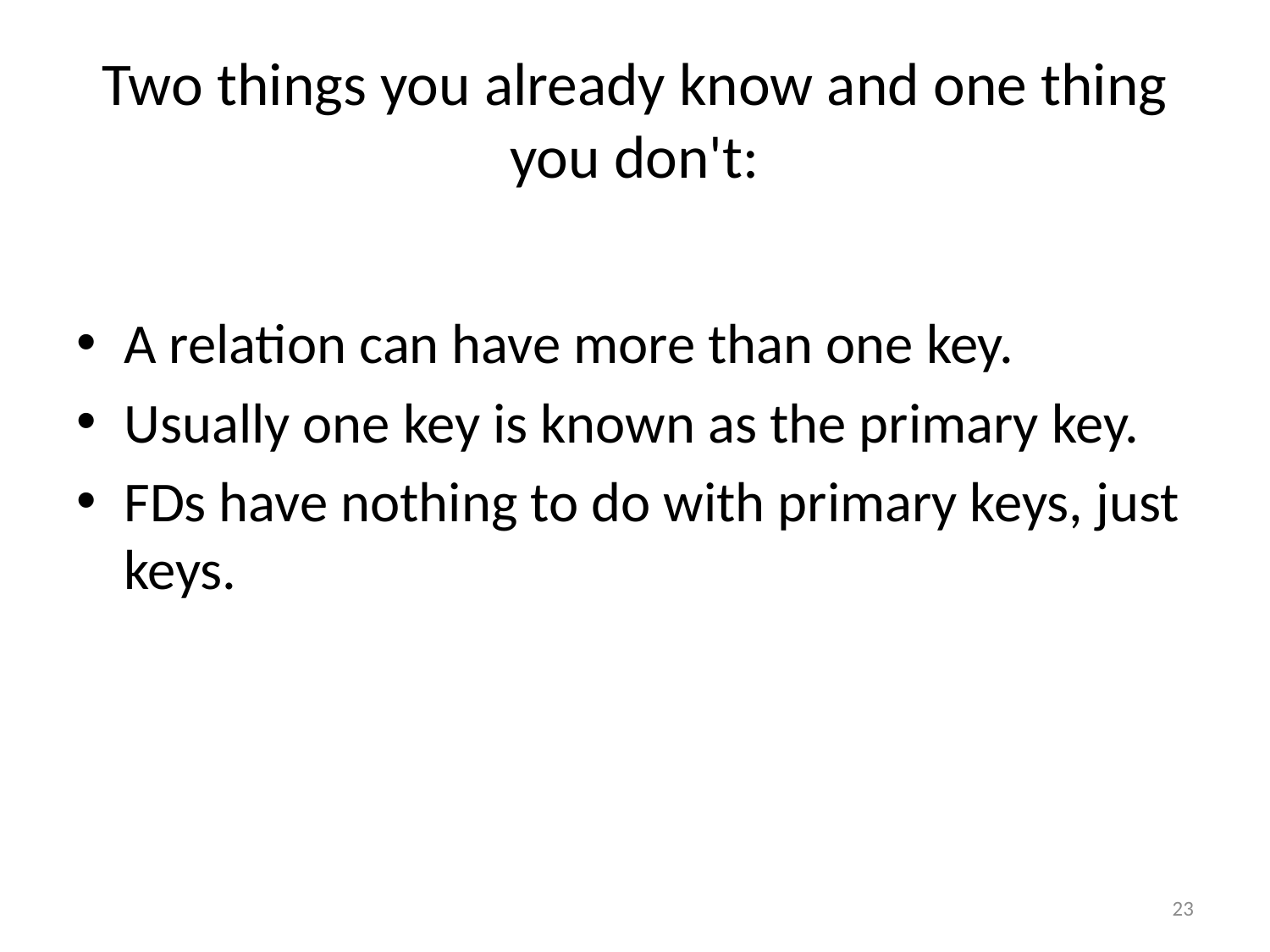

# Two things you already know and one thing you don't:

A relation can have more than one key.
Usually one key is known as the primary key.
FDs have nothing to do with primary keys, just keys.

23